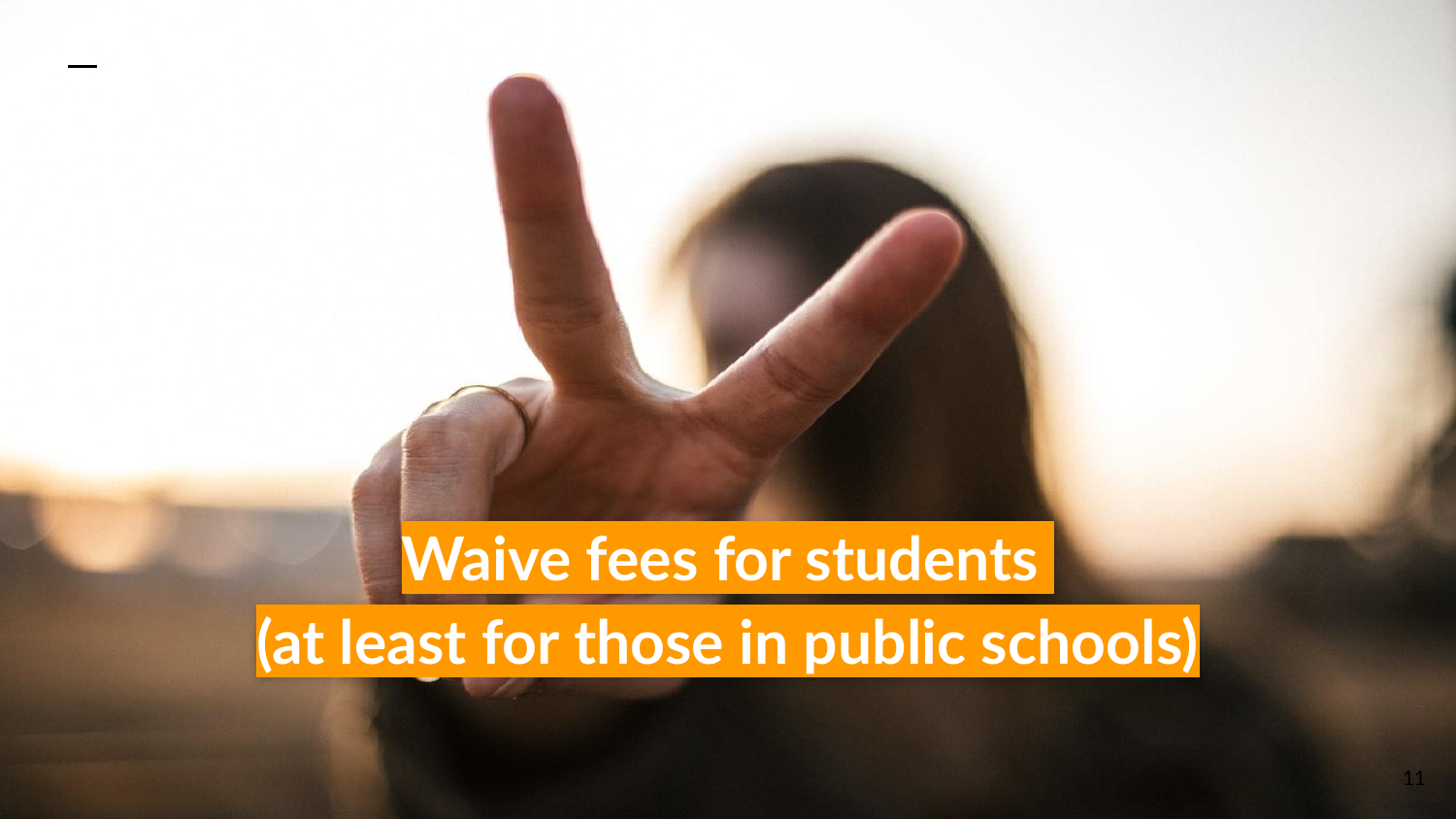

Waive fees for students
(at least for those in public schools)
11